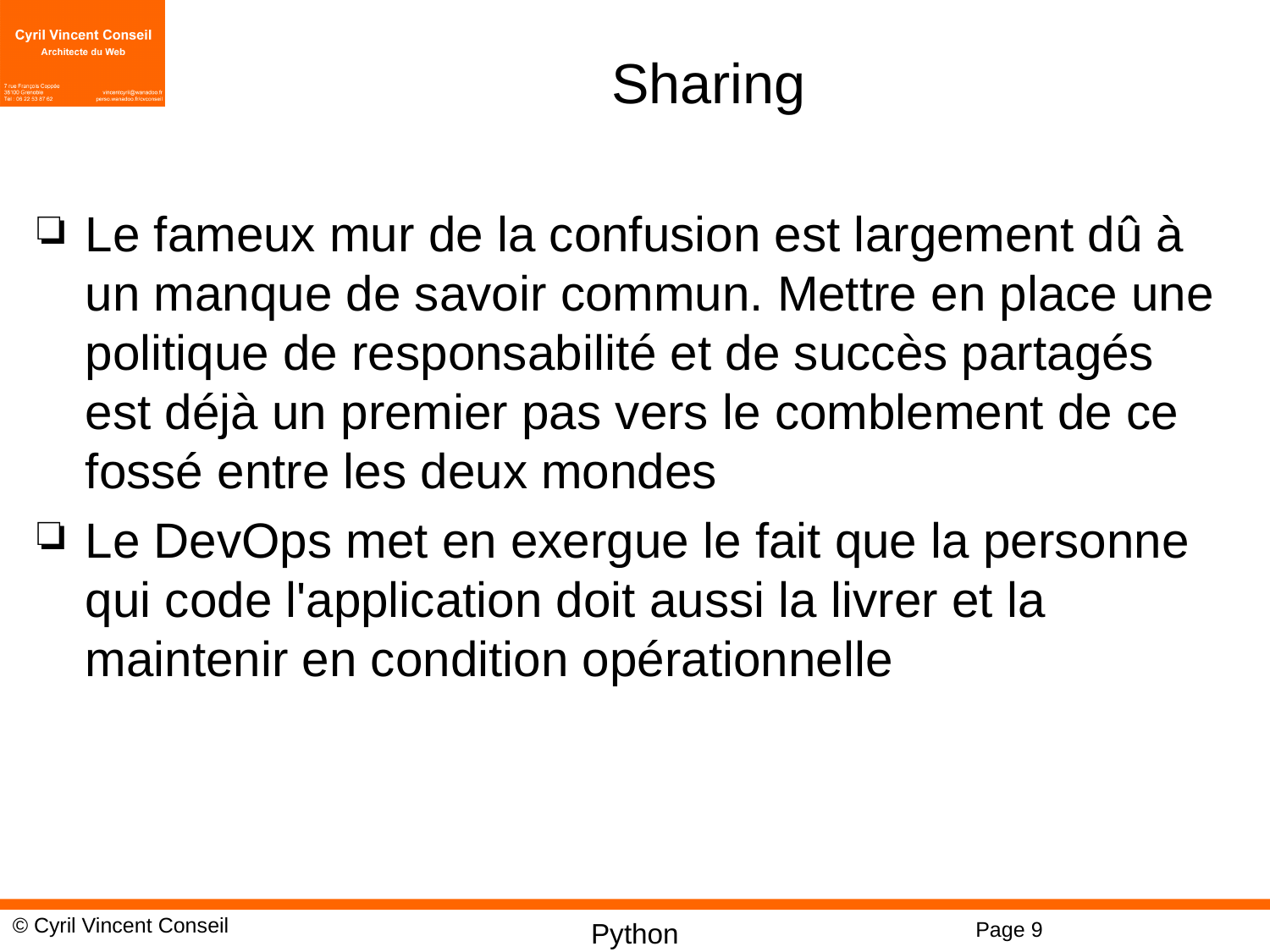

# Sharing
Le fameux mur de la confusion est largement dû à un manque de savoir commun. Mettre en place une politique de responsabilité et de succès partagés est déjà un premier pas vers le comblement de ce fossé entre les deux mondes
Le DevOps met en exergue le fait que la personne qui code l'application doit aussi la livrer et la maintenir en condition opérationnelle